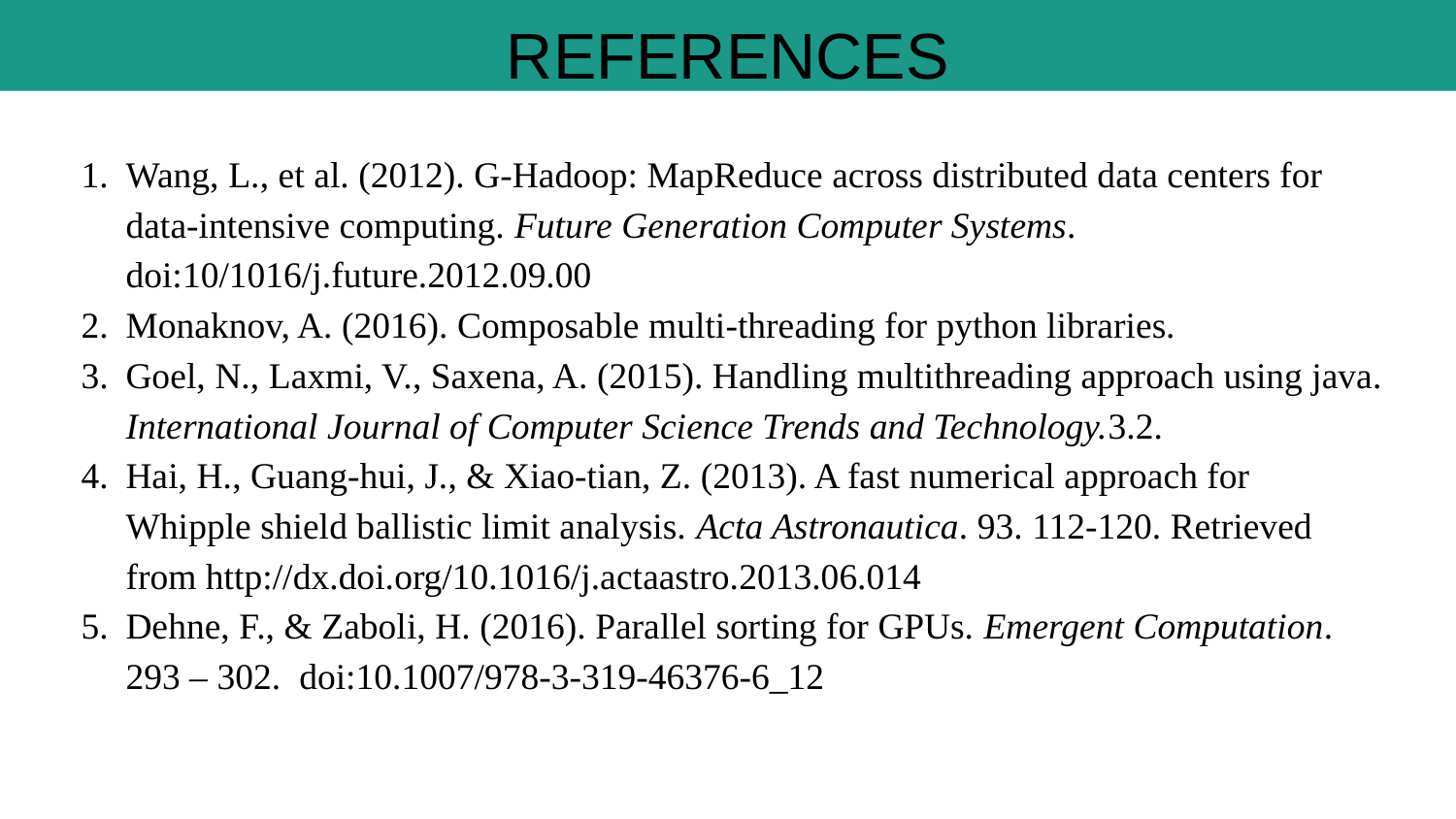

# REFERENCES
REFERENCES
Wang, L., et al. (2012). G-Hadoop: MapReduce across distributed data centers for data-intensive computing. Future Generation Computer Systems. doi:10/1016/j.future.2012.09.00
Monaknov, A. (2016). Composable multi-threading for python libraries.
Goel, N., Laxmi, V., Saxena, A. (2015). Handling multithreading approach using java. International Journal of Computer Science Trends and Technology.3.2.
Hai, H., Guang-hui, J., & Xiao-tian, Z. (2013). A fast numerical approach for Whipple shield ballistic limit analysis. Acta Astronautica. 93. 112-120. Retrieved from http://dx.doi.org/10.1016/j.actaastro.2013.06.014
Dehne, F., & Zaboli, H. (2016). Parallel sorting for GPUs. Emergent Computation. 293 – 302.  doi:10.1007/978-3-319-46376-6_12